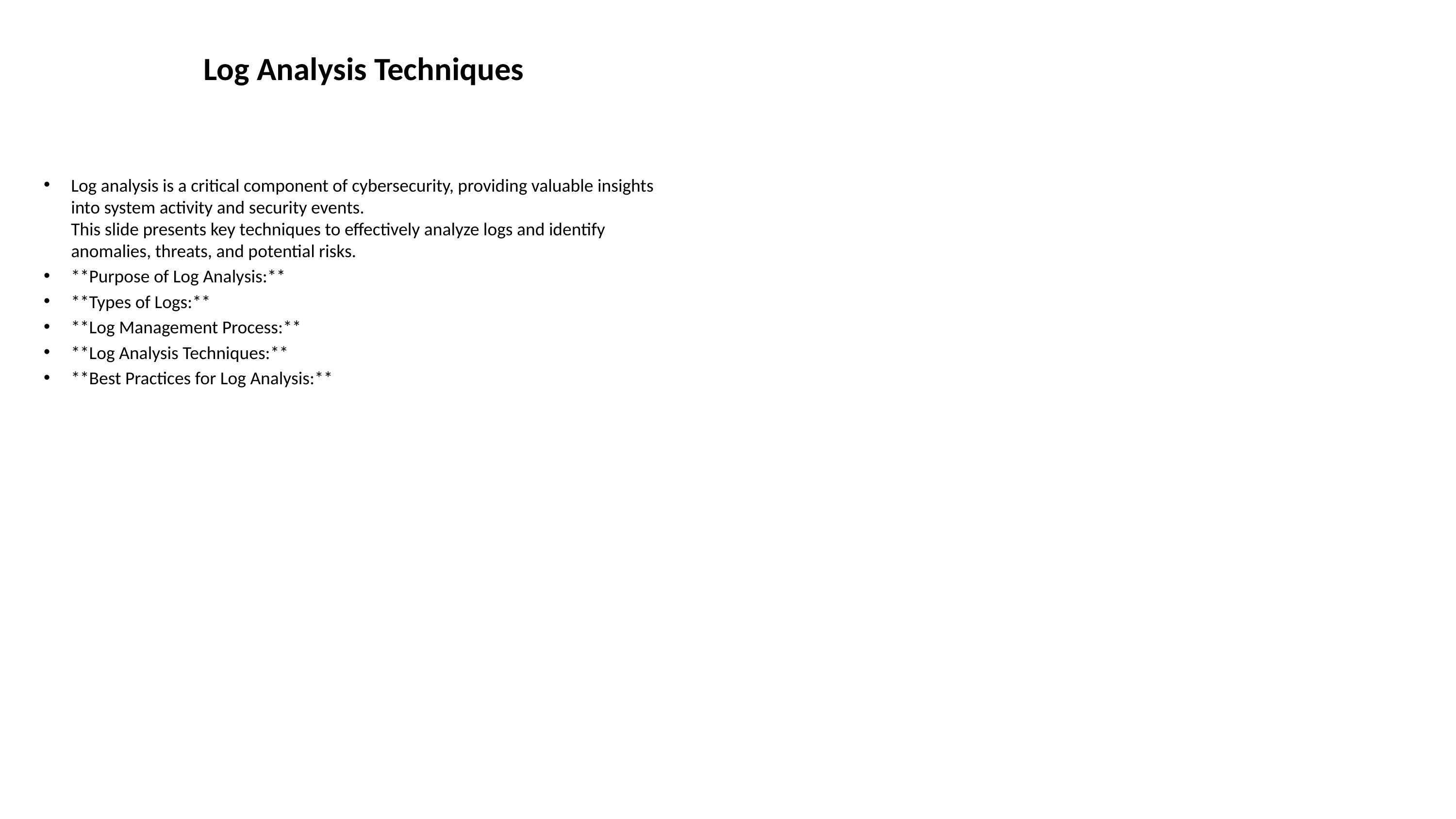

# Log Analysis Techniques

Log analysis is a critical component of cybersecurity, providing valuable insights into system activity and security events.
This slide presents key techniques to effectively analyze logs and identify anomalies, threats, and potential risks.
**Purpose of Log Analysis:**
**Types of Logs:**
**Log Management Process:**
**Log Analysis Techniques:**
**Best Practices for Log Analysis:**